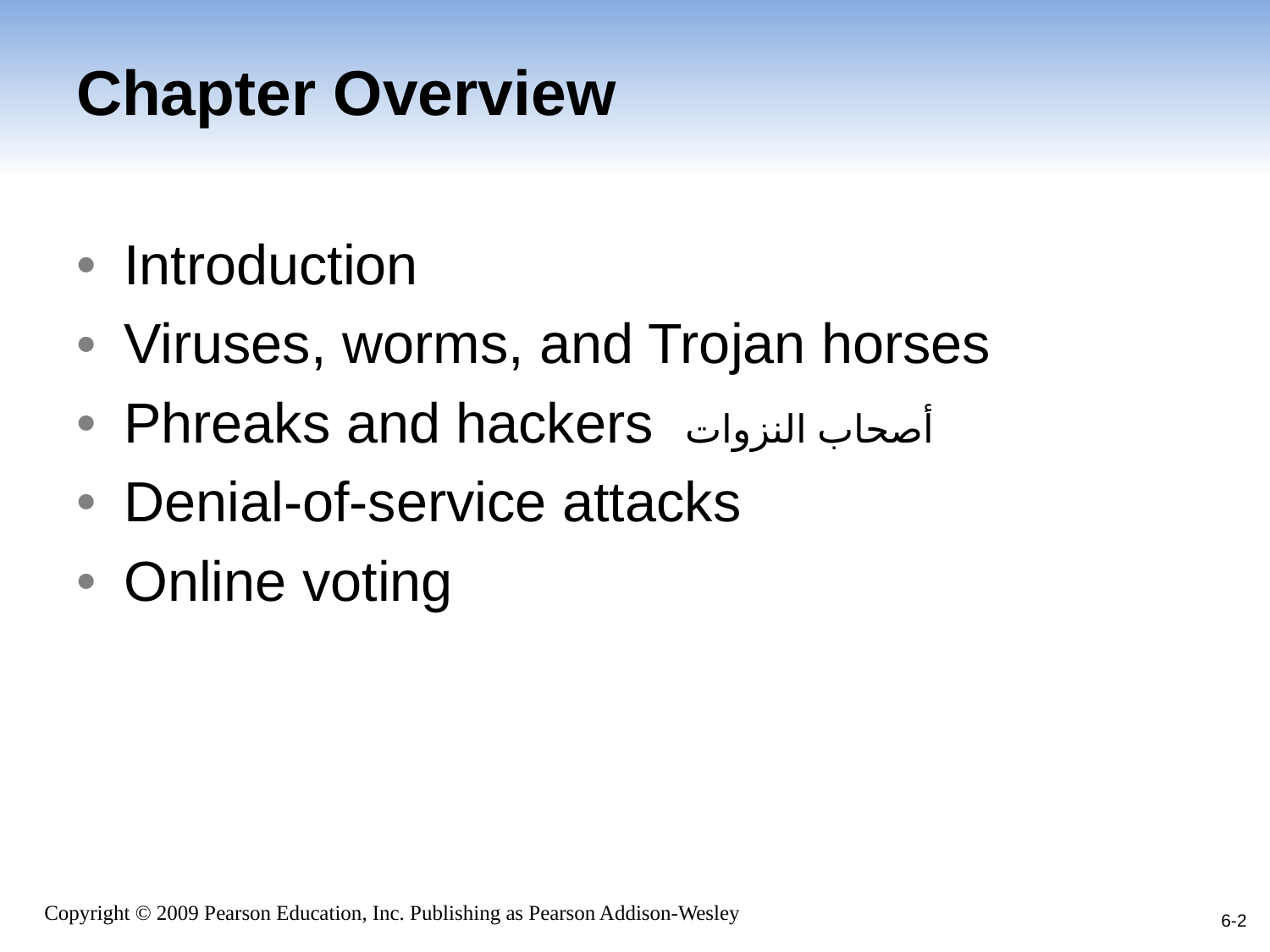

# Chapter Overview
Introduction
Viruses, worms, and Trojan horses
Phreaks and hackers  أصحاب النزوات
Denial-of-service attacks
Online voting
6-2